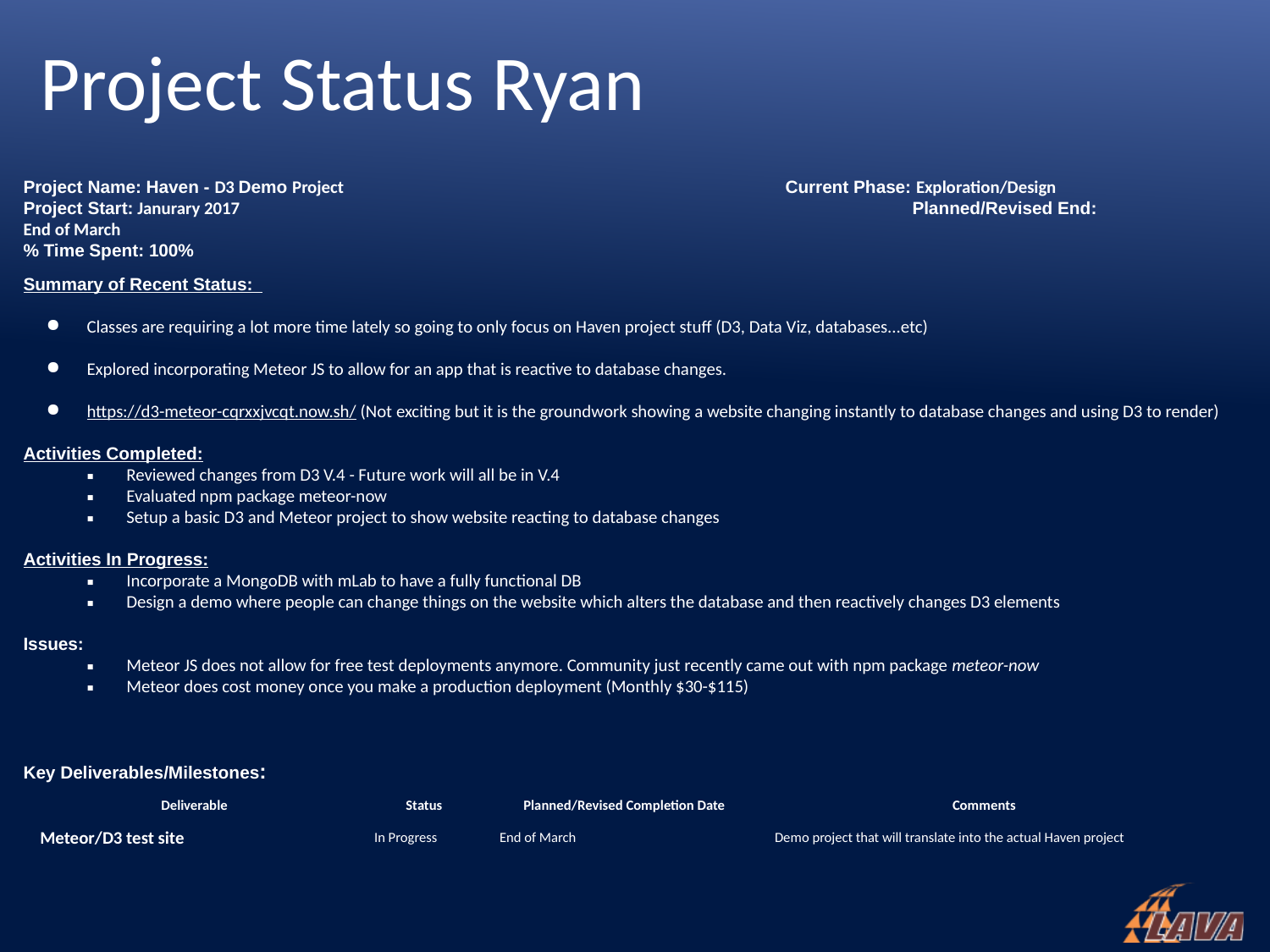

# Project Status Ryan
Project Name: Haven - D3 Demo Project				Current Phase: Exploration/Design
Project Start: Janurary 2017						Planned/Revised End: End of March
% Time Spent: 100%

Summary of Recent Status:

Classes are requiring a lot more time lately so going to only focus on Haven project stuff (D3, Data Viz, databases...etc)

Explored incorporating Meteor JS to allow for an app that is reactive to database changes.

https://d3-meteor-cqrxxjvcqt.now.sh/ (Not exciting but it is the groundwork showing a website changing instantly to database changes and using D3 to render)

Activities Completed:
Reviewed changes from D3 V.4 - Future work will all be in V.4
Evaluated npm package meteor-now
Setup a basic D3 and Meteor project to show website reacting to database changes

Activities In Progress:
Incorporate a MongoDB with mLab to have a fully functional DB
Design a demo where people can change things on the website which alters the database and then reactively changes D3 elements

Issues:
Meteor JS does not allow for free test deployments anymore. Community just recently came out with npm package meteor-now
Meteor does cost money once you make a production deployment (Monthly $30-$115)

Key Deliverables/Milestones:
| Deliverable | Status | Planned/Revised Completion Date | Comments |
| --- | --- | --- | --- |
| Meteor/D3 test site | In Progress | End of March | Demo project that will translate into the actual Haven project |
|  |  |  |  |
|  |  |  |  |
|  |  |  |  |

		               24